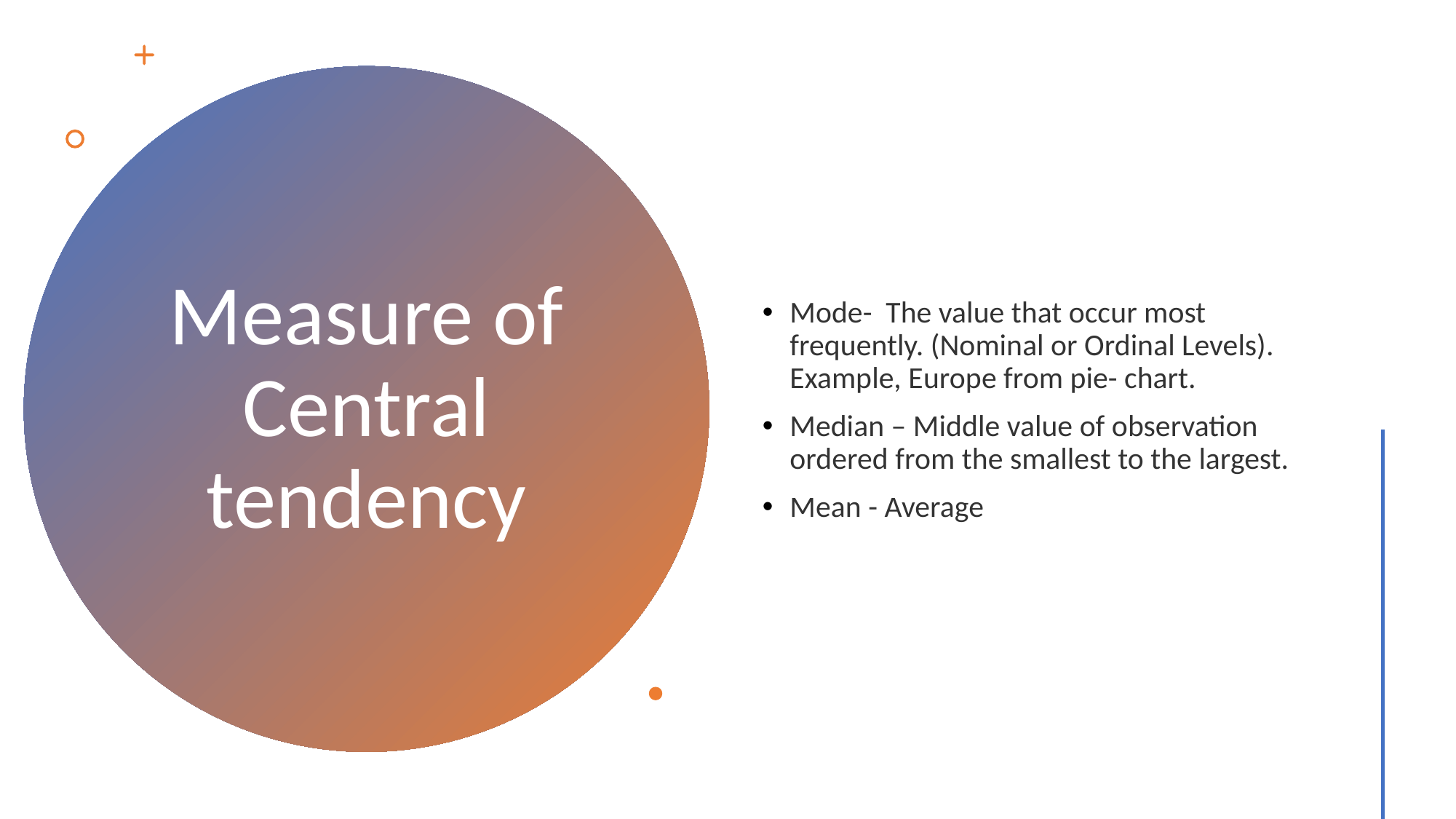

Mode-  The value that occur most frequently. (Nominal or Ordinal Levels). Example, Europe from pie- chart.
Median – Middle value of observation ordered from the smallest to the largest.
Mean - Average

# Measure of Central tendency